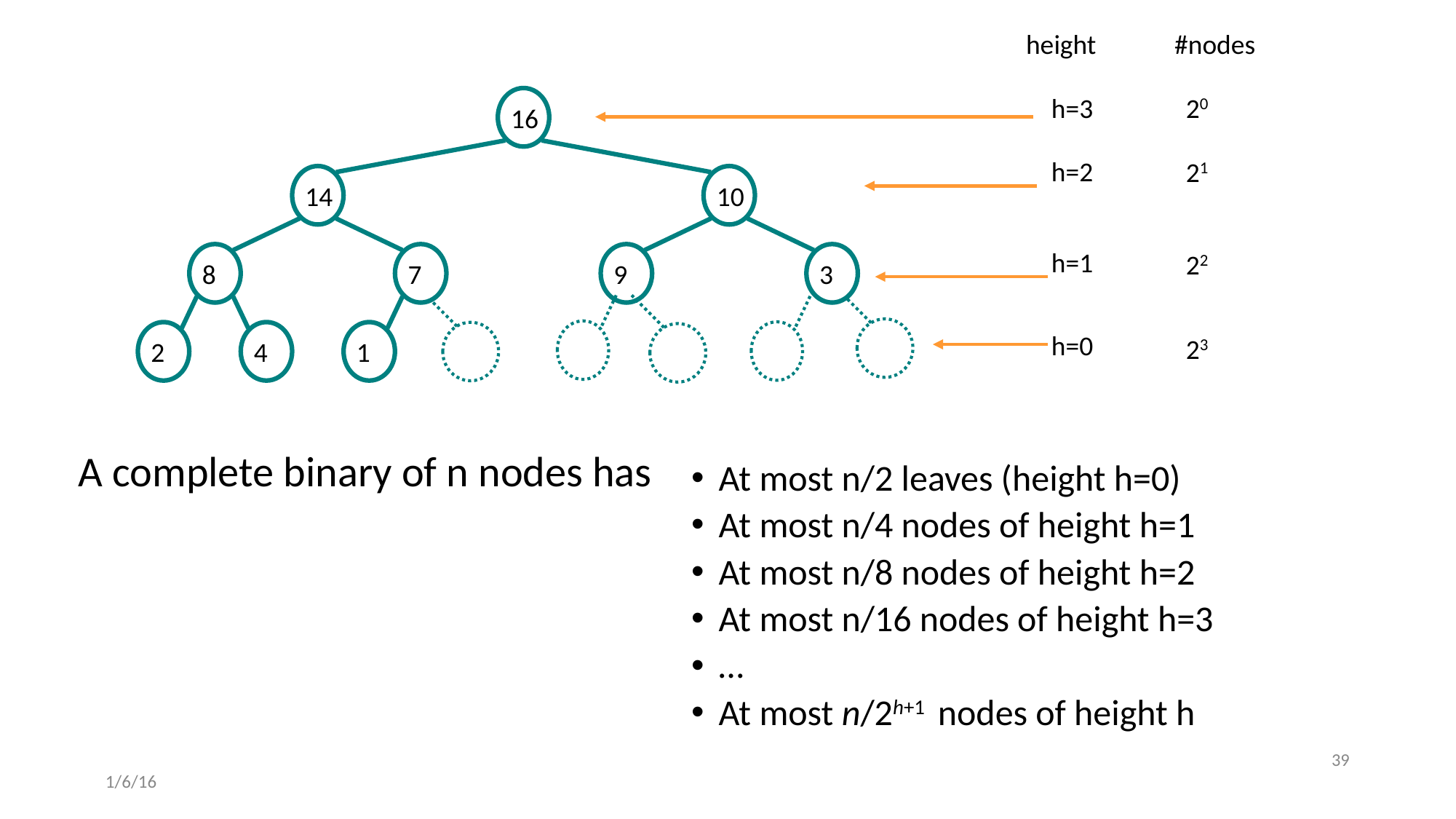

height
#nodes
20
h=3

16

21
h=2

14
10

h=1
22

8
7
9
3

h=0

23
2
4
1

A complete binary of n nodes has
At most n/2 leaves (height h=0)
At most n/4 nodes of height h=1
At most n/8 nodes of height h=2
At most n/16 nodes of height h=3
…
At most n/2h+1  nodes of height h
39
1/6/16